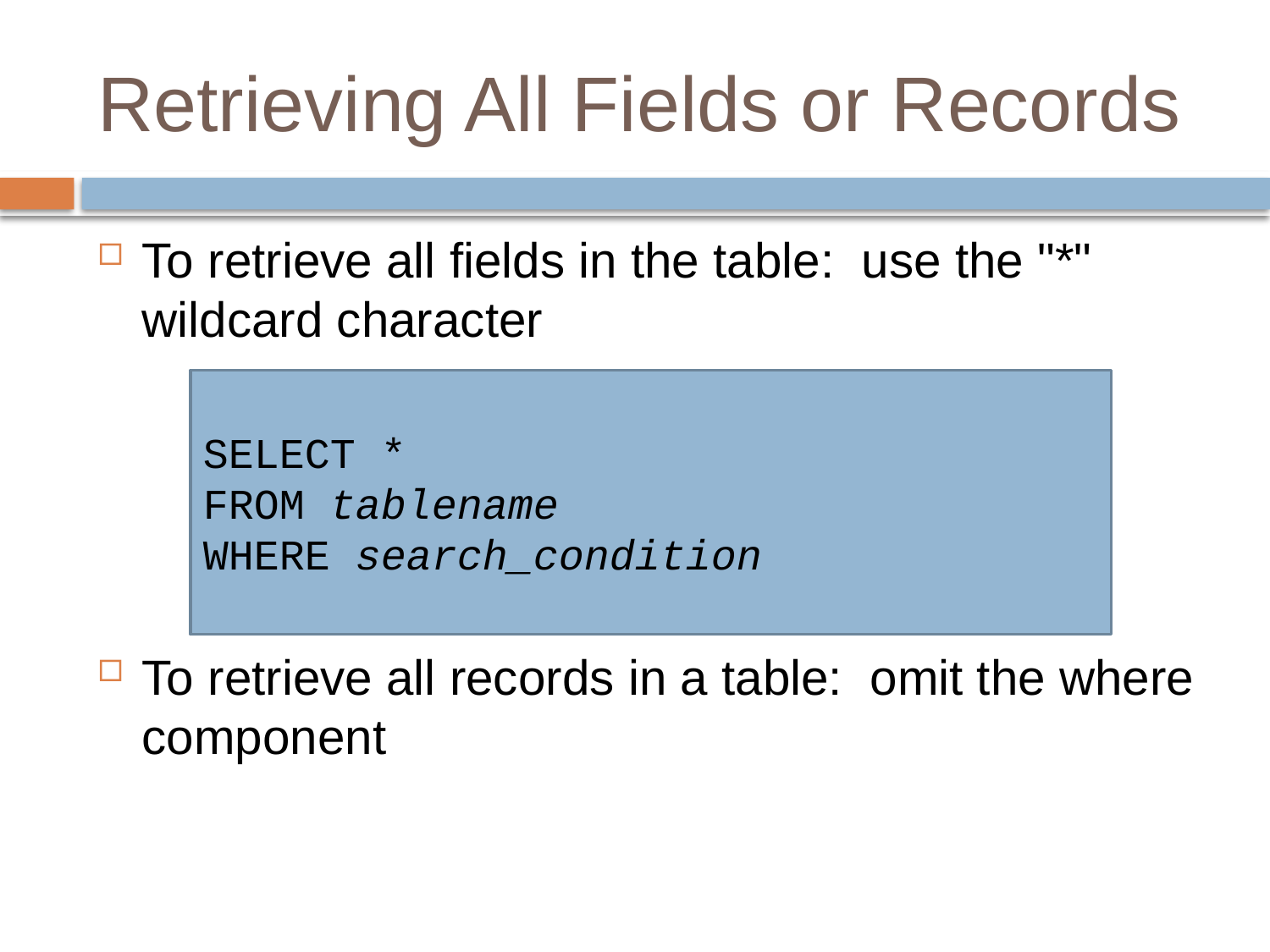

# Retrieving All Fields or Records
To retrieve all fields in the table:  use the "*" wildcard character

To retrieve all records in a table:  omit the where component

SELECT *
FROM tablename
WHERE search_condition